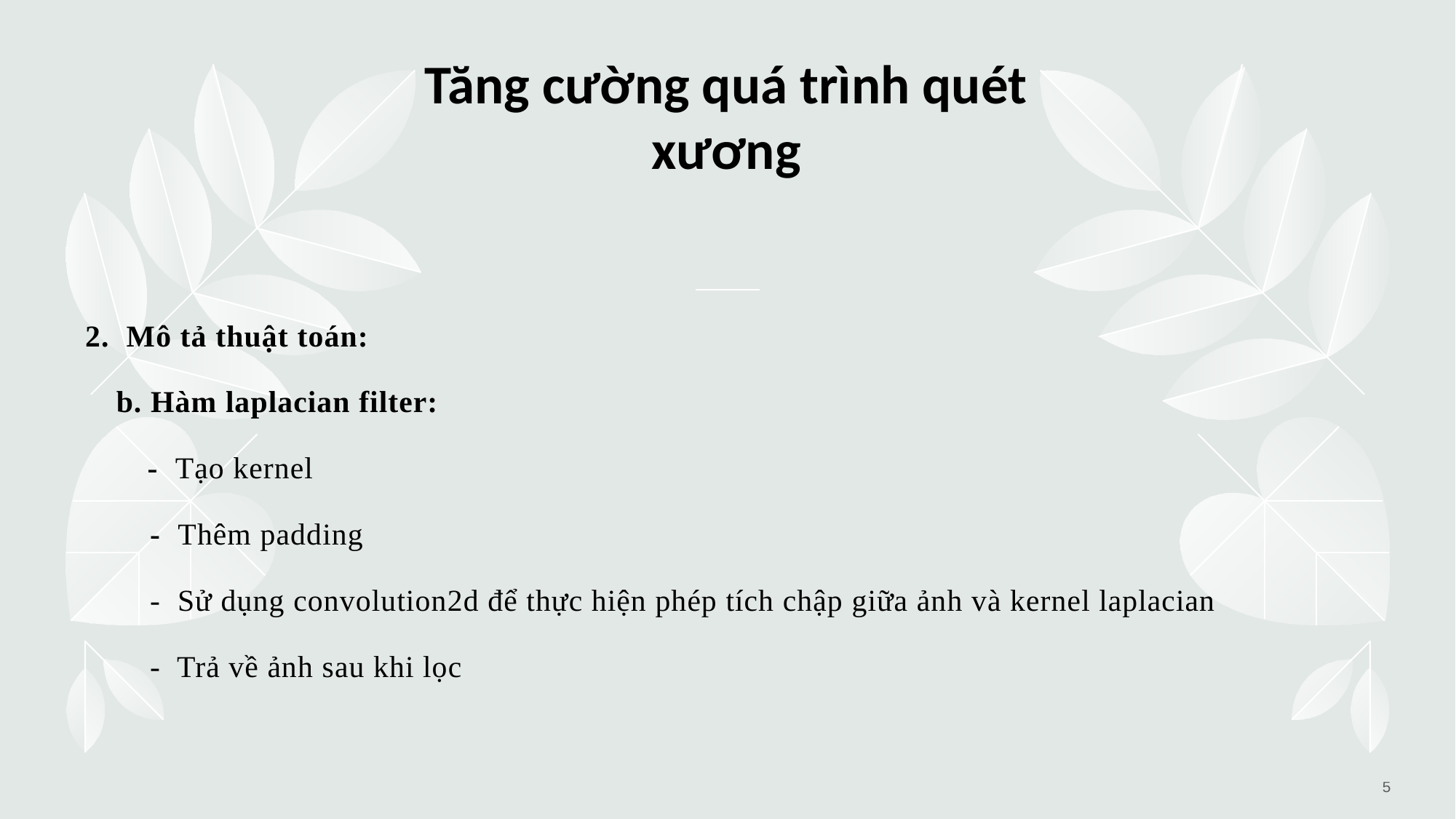

# Tăng cường quá trình quét xương

2.  Mô tả thuật toán:
 b. Hàm laplacian filter:
  -  Tạo kernel
     -  Thêm padding
     -  Sử dụng convolution2d để thực hiện phép tích chập giữa ảnh và kernel laplacian
     -  Trả về ảnh sau khi lọc

5